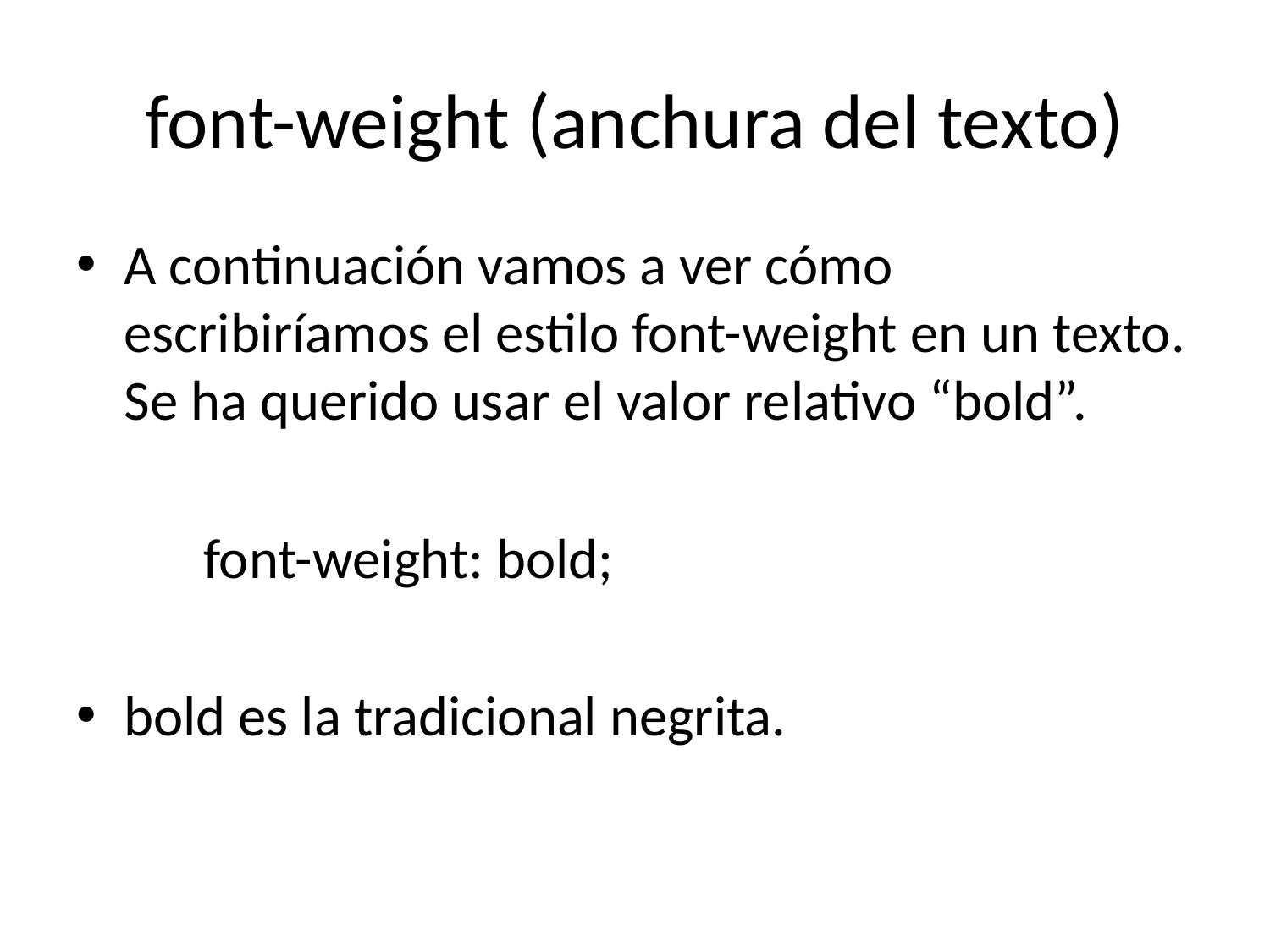

# font-weight (anchura del texto)
A continuación vamos a ver cómo escribiríamos el estilo font-weight en un texto. Se ha querido usar el valor relativo “bold”.

	font-weight: bold;

bold es la tradicional negrita.